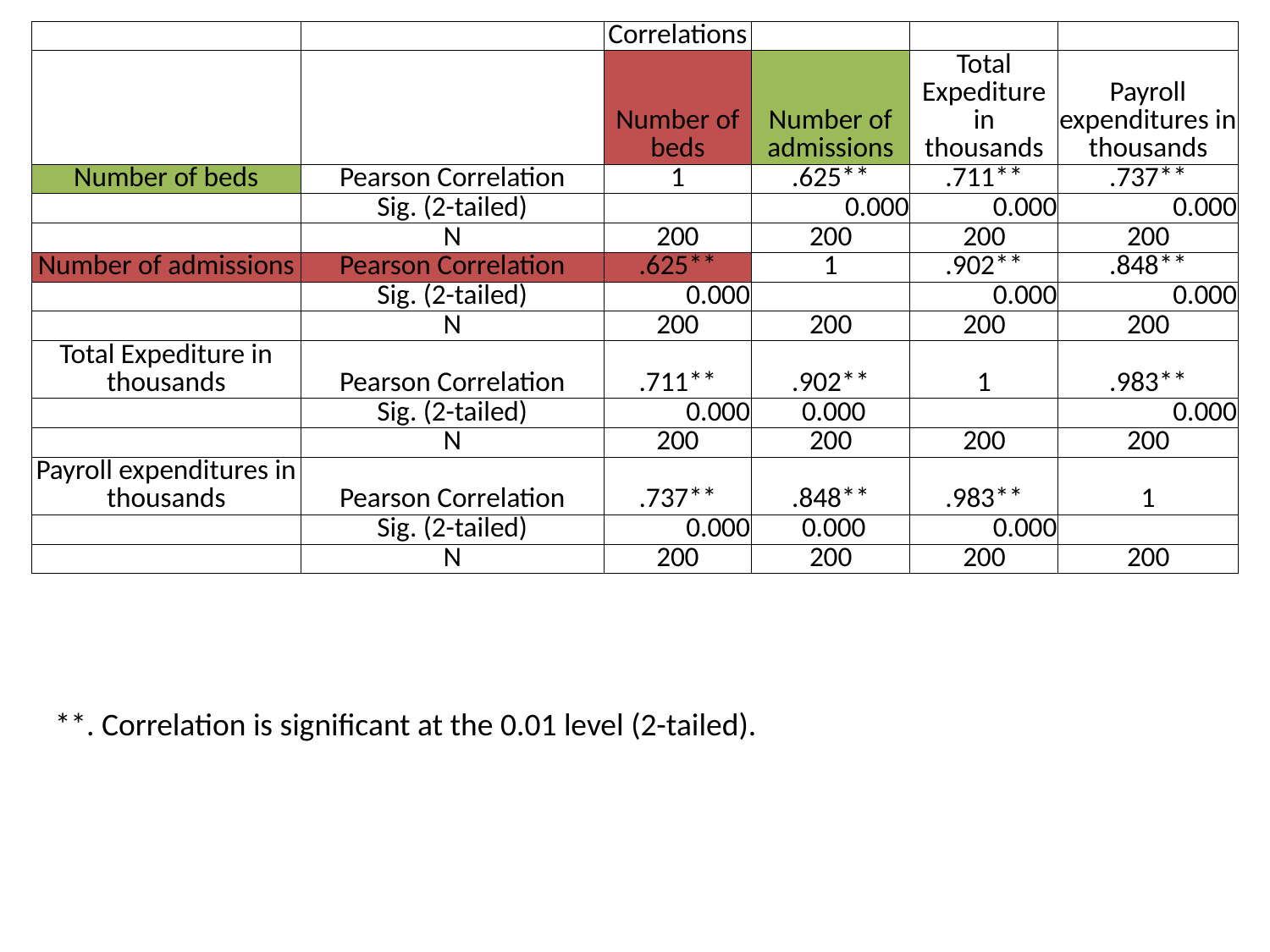

|  |  | Correlations |  |  |  |
| --- | --- | --- | --- | --- | --- |
|  |  | Number of beds | Number of admissions | Total Expediture in thousands | Payroll expenditures in thousands |
| Number of beds | Pearson Correlation | 1 | .625\*\* | .711\*\* | .737\*\* |
|  | Sig. (2-tailed) |  | 0.000 | 0.000 | 0.000 |
|  | N | 200 | 200 | 200 | 200 |
| Number of admissions | Pearson Correlation | .625\*\* | 1 | .902\*\* | .848\*\* |
|  | Sig. (2-tailed) | 0.000 |  | 0.000 | 0.000 |
|  | N | 200 | 200 | 200 | 200 |
| Total Expediture in thousands | Pearson Correlation | .711\*\* | .902\*\* | 1 | .983\*\* |
|  | Sig. (2-tailed) | 0.000 | 0.000 |  | 0.000 |
|  | N | 200 | 200 | 200 | 200 |
| Payroll expenditures in thousands | Pearson Correlation | .737\*\* | .848\*\* | .983\*\* | 1 |
|  | Sig. (2-tailed) | 0.000 | 0.000 | 0.000 |  |
|  | N | 200 | 200 | 200 | 200 |
**. Correlation is significant at the 0.01 level (2-tailed).